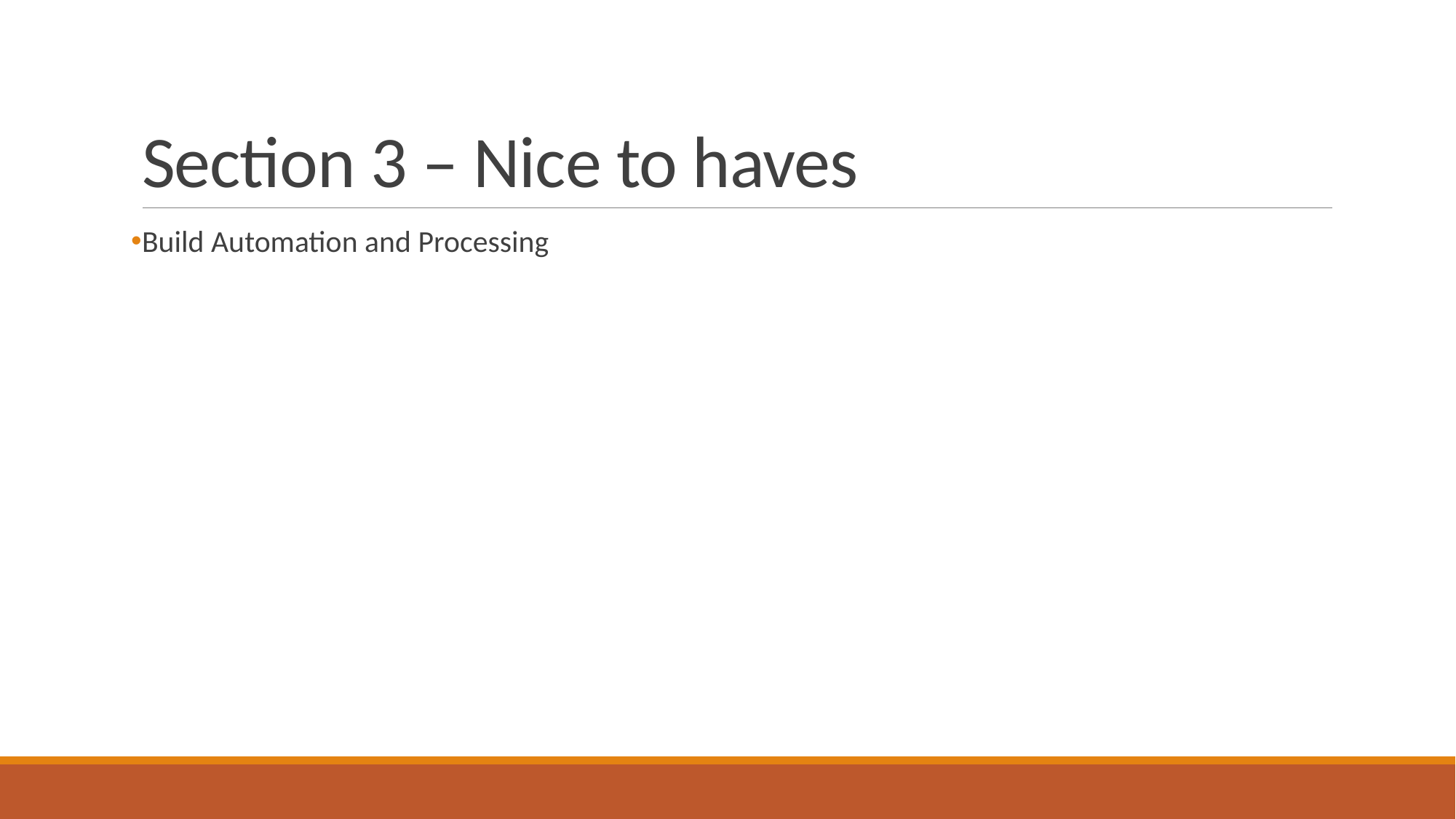

# Section 3 – Nice to haves
Build Automation and Processing